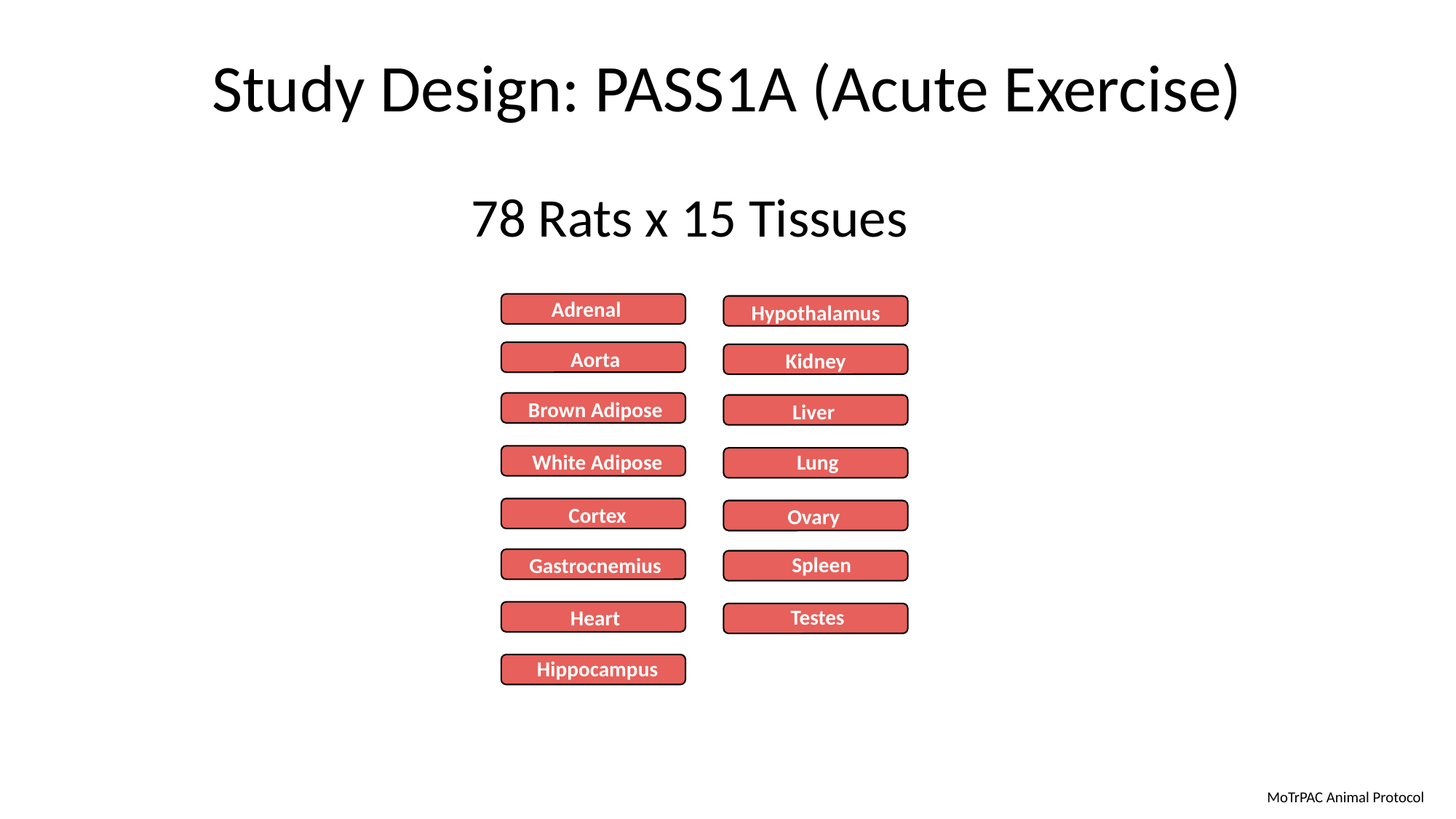

# Study Design: PASS1A (Acute Exercise)
78 Rats x 15 Tissues
Adrenal

Hypothalamus

Aorta

Kidney

Brown Adipose

Liver

Lung
White Adipose

Cortex
Ovary

Spleen
Gastrocnemius

Testes
Heart

Hippocampus

MoTrPAC Animal Protocol